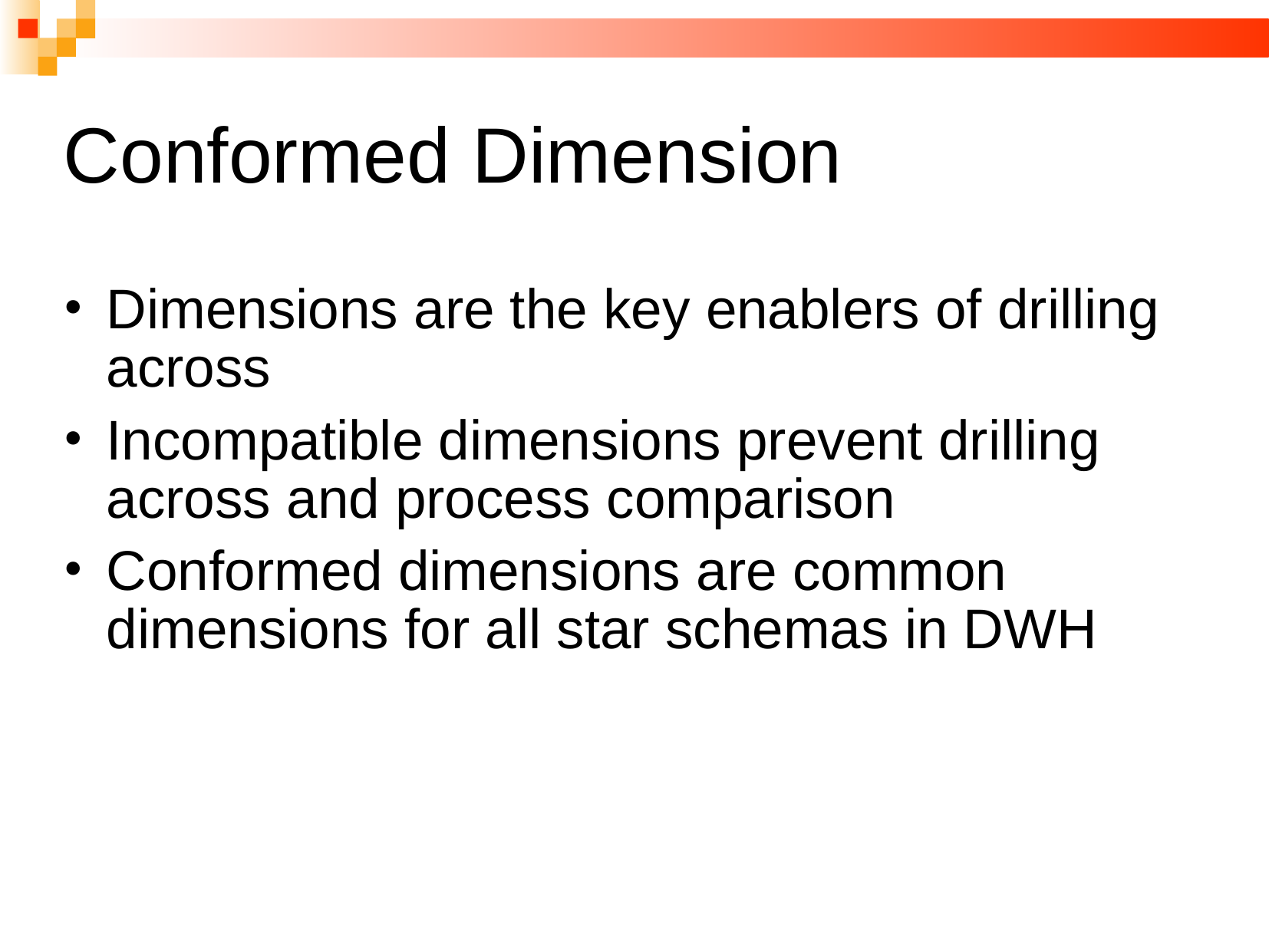

# Conformed Dimension
Dimensions are the key enablers of drilling across
Incompatible dimensions prevent drilling across and process comparison
Conformed dimensions are common dimensions for all star schemas in DWH